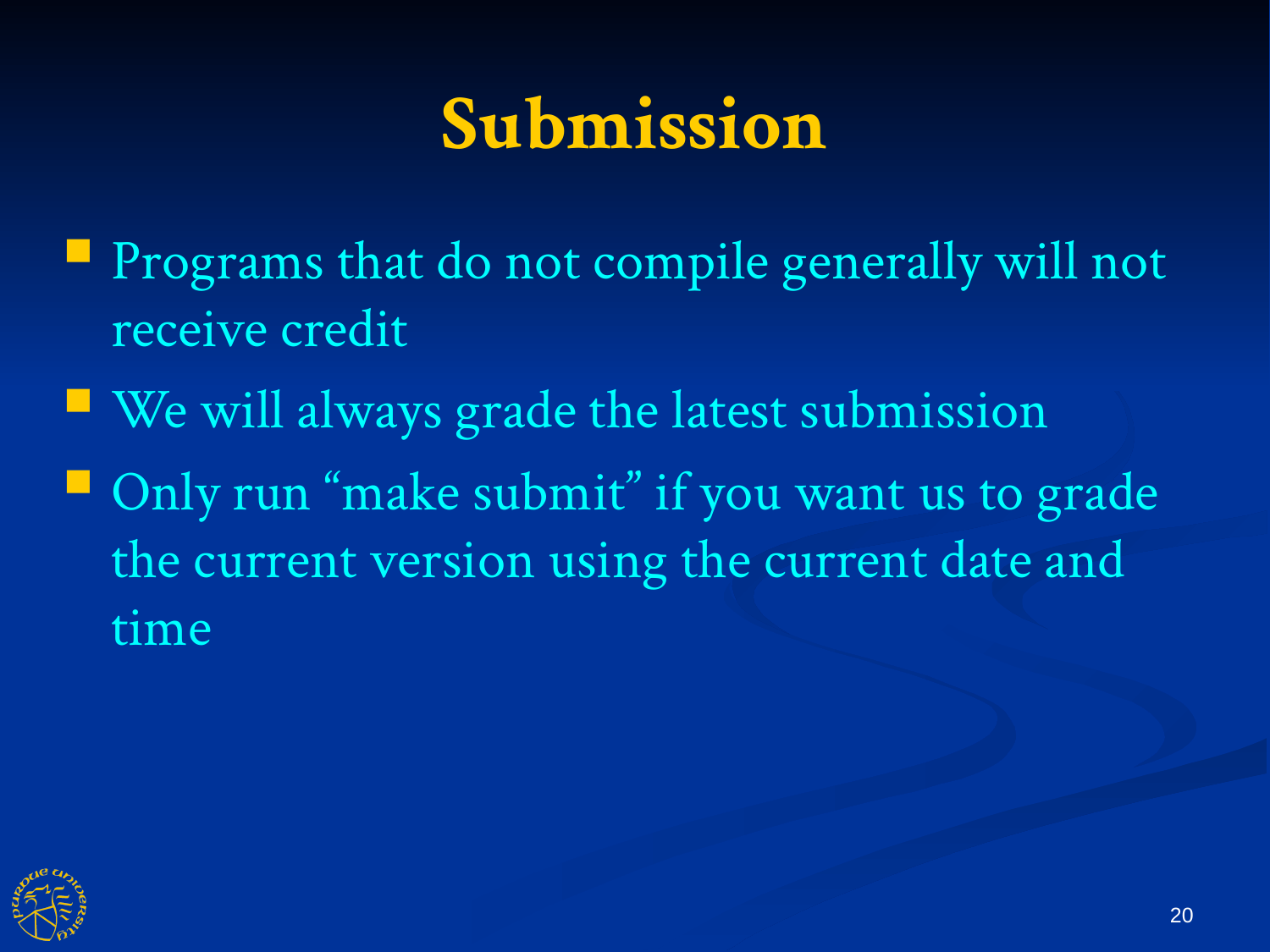

Submission
Programs that do not compile generally will not receive credit
We will always grade the latest submission
Only run “make submit” if you want us to grade the current version using the current date and time
20